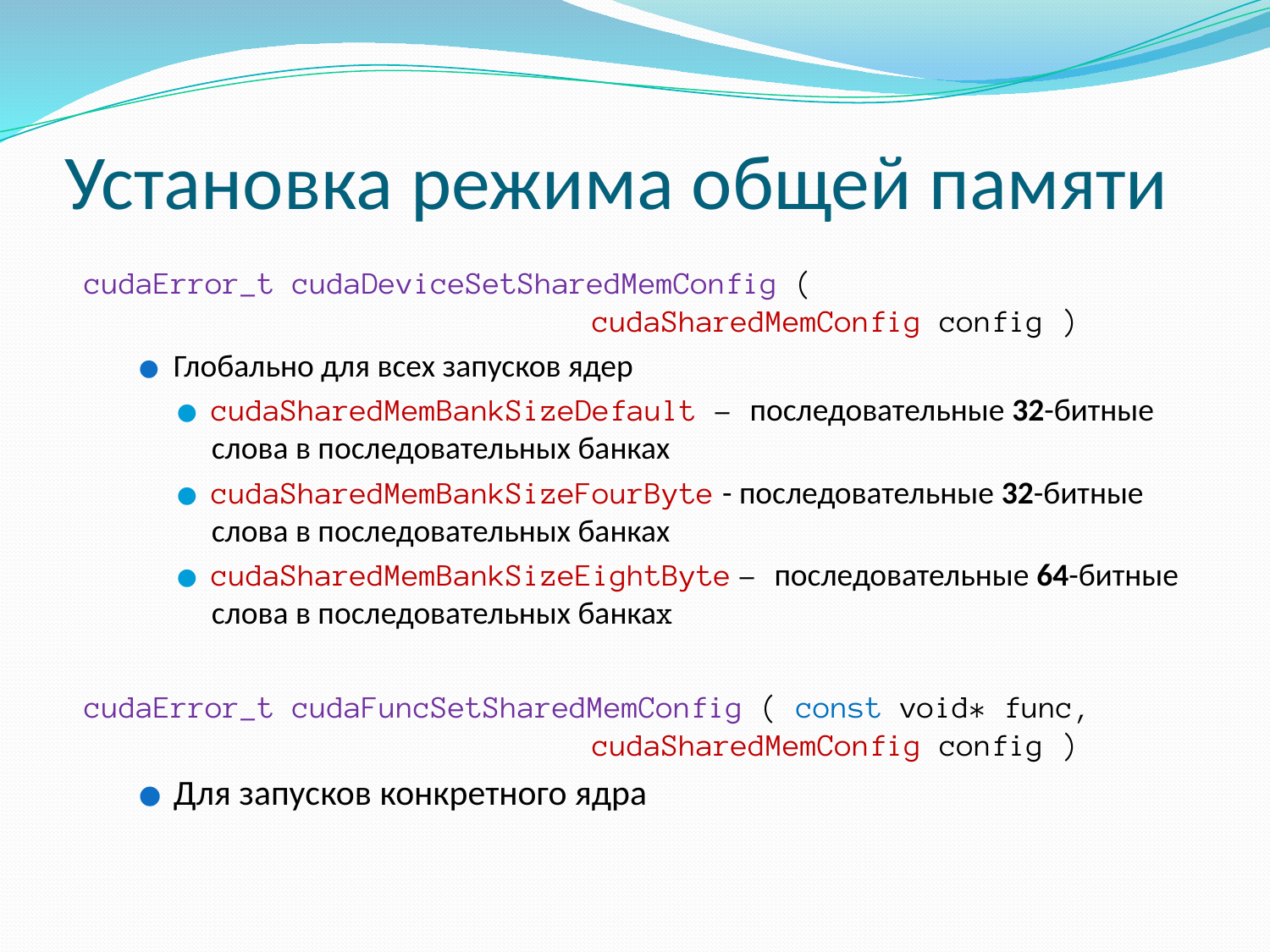

# Установка режима общей памяти
cudaError_t cudaDeviceSetSharedMemConfig ( 							cudaSharedMemConfig config )
Глобально для всех запусков ядер
cudaSharedMemBankSizeDefault - последовательные 32-битные слова в последовательных банкаx
cudaSharedMemBankSizeFourByte - последовательные 32-битные слова в последовательных банкаx
cudaSharedMemBankSizeEightByte - последовательные 64-битные слова в последовательных банкаx

cudaError_t cudaFuncSetSharedMemConfig ( const void* func, 				cudaSharedMemConfig config )
Для запусков конкретного ядра